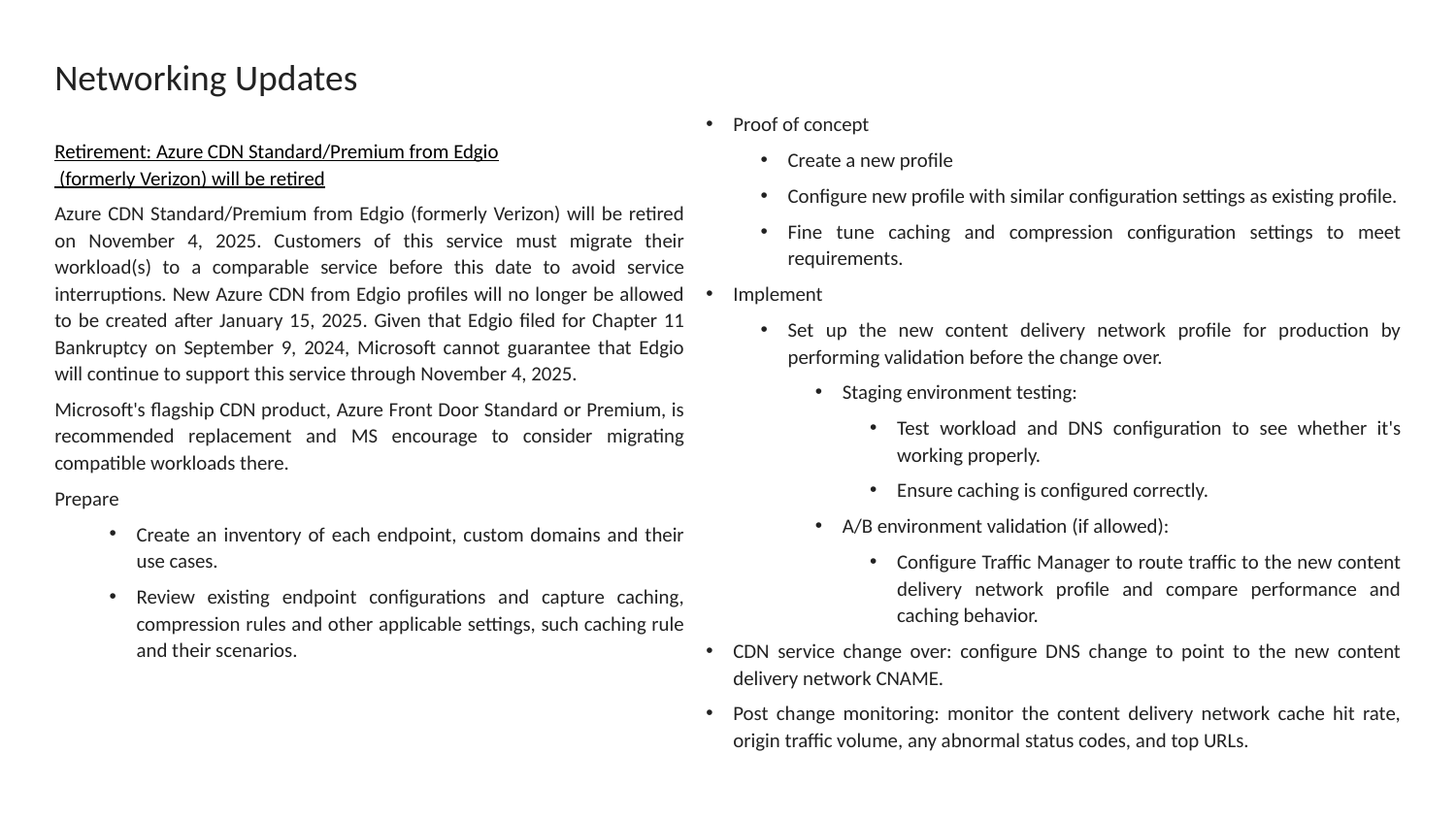

# Networking Updates
Proof of concept
Create a new profile
Configure new profile with similar configuration settings as existing profile.
Fine tune caching and compression configuration settings to meet requirements.
Implement
Set up the new content delivery network profile for production by performing validation before the change over.
Staging environment testing:
Test workload and DNS configuration to see whether it's working properly.
Ensure caching is configured correctly.
A/B environment validation (if allowed):
Configure Traffic Manager to route traffic to the new content delivery network profile and compare performance and caching behavior.
CDN service change over: configure DNS change to point to the new content delivery network CNAME.
Post change monitoring: monitor the content delivery network cache hit rate, origin traffic volume, any abnormal status codes, and top URLs.
Retirement: Azure CDN Standard/Premium from Edgio (formerly Verizon) will be retired
Azure CDN Standard/Premium from Edgio (formerly Verizon) will be retired on November 4, 2025. Customers of this service must migrate their workload(s) to a comparable service before this date to avoid service interruptions. New Azure CDN from Edgio profiles will no longer be allowed to be created after January 15, 2025. Given that Edgio filed for Chapter 11 Bankruptcy on September 9, 2024, Microsoft cannot guarantee that Edgio will continue to support this service through November 4, 2025.
Microsoft's flagship CDN product, Azure Front Door Standard or Premium, is recommended replacement and MS encourage to consider migrating compatible workloads there.
Prepare
Create an inventory of each endpoint, custom domains and their use cases.
Review existing endpoint configurations and capture caching, compression rules and other applicable settings, such caching rule and their scenarios.